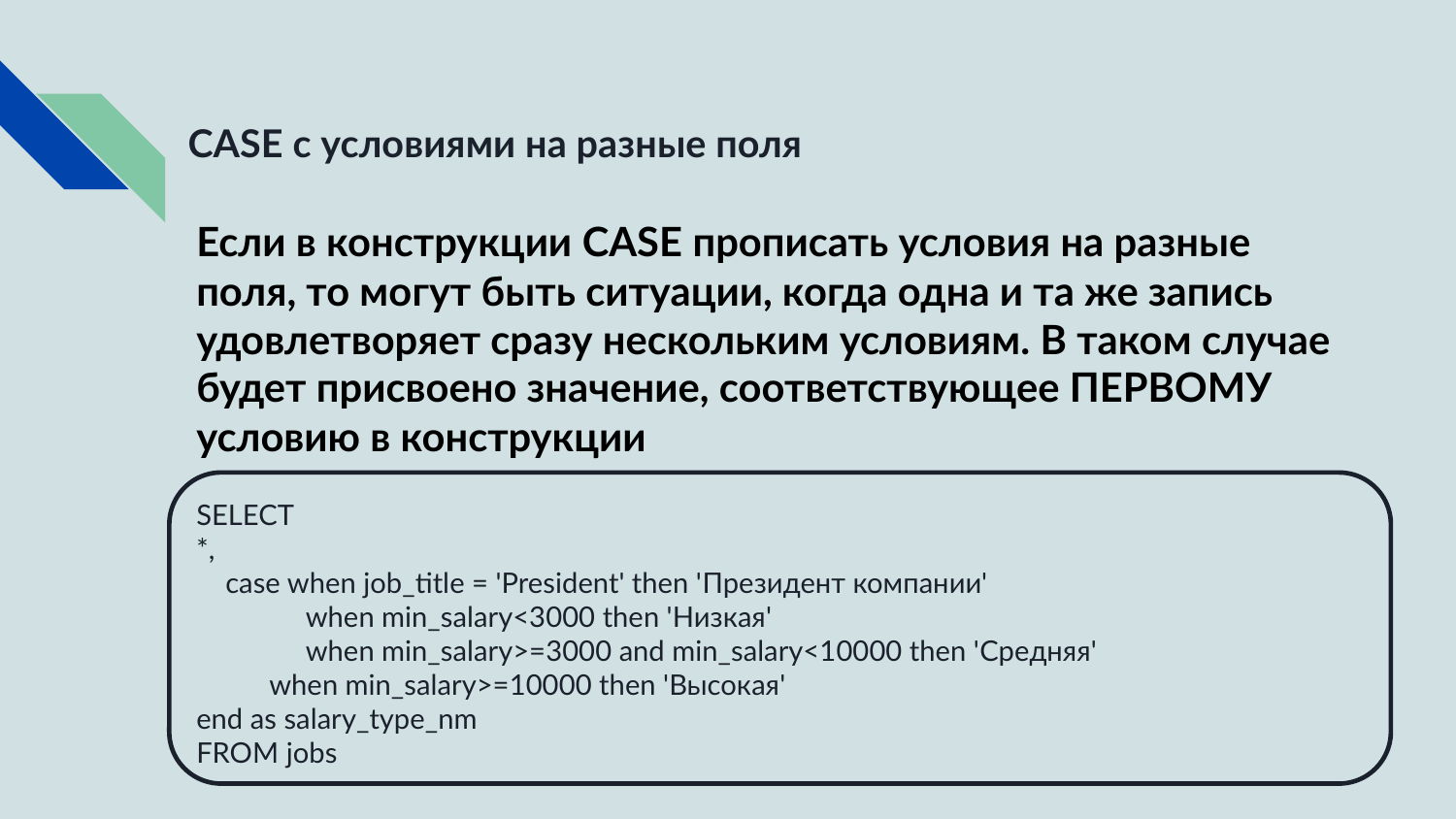

CASE с условиями на разные поля

Если в конструкции CASE прописать условия на разные поля, то могут быть ситуации, когда одна и та же запись удовлетворяет сразу нескольким условиям. В таком случае будет присвоено значение, соответствующее ПЕРВОМУ условию в конструкции

SELECT
*,
    case when job_title = 'President' then 'Президент компании'
               when min_salary<3000 then 'Низкая'
               when min_salary>=3000 and min_salary<10000 then 'Средняя'
          when min_salary>=10000 then 'Высокая'
end as salary_type_nm
FROM jobs